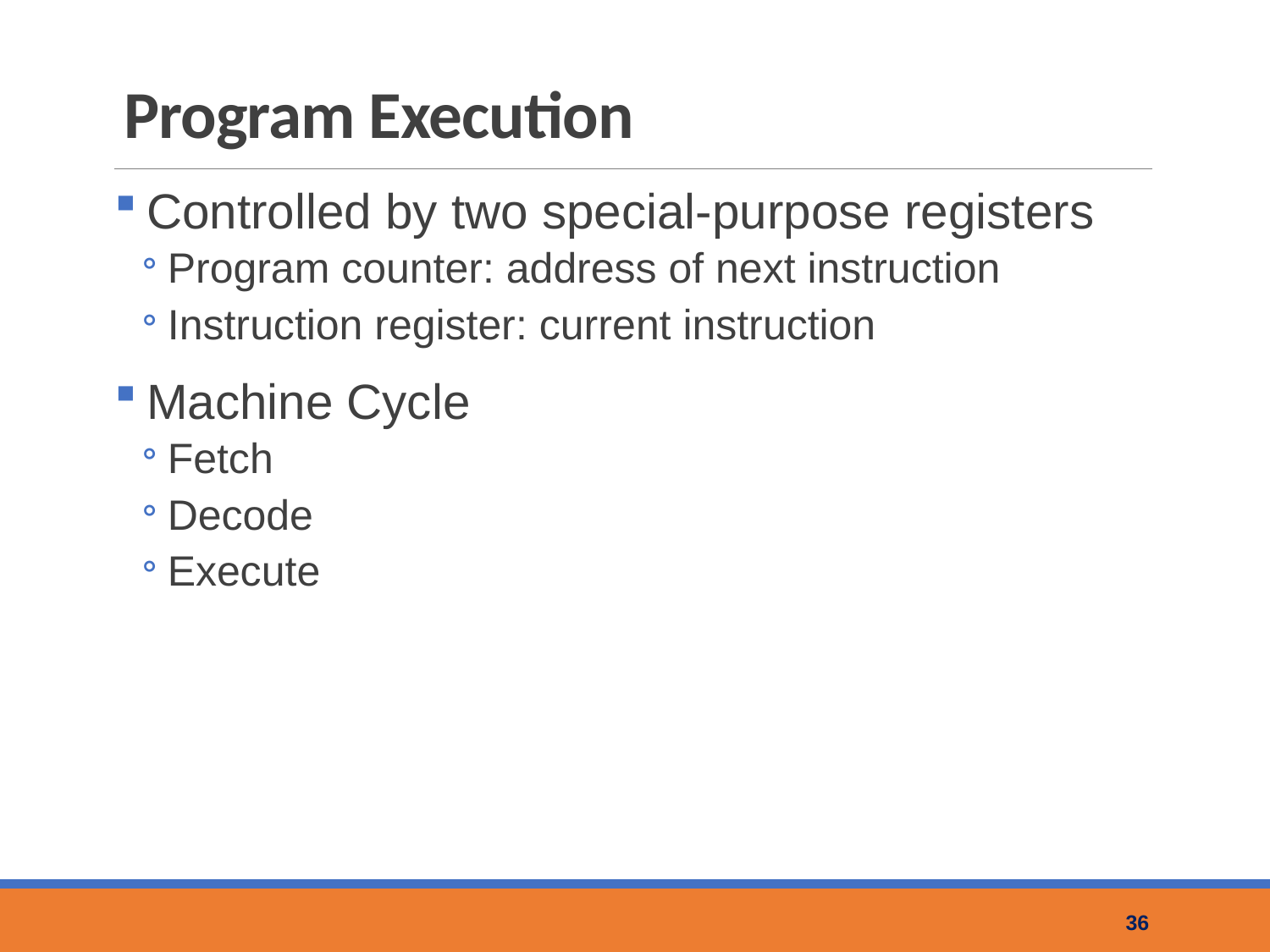

# Program Execution
Controlled by two special-purpose registers
Program counter: address of next instruction
Instruction register: current instruction
Machine Cycle
Fetch
Decode
Execute
36